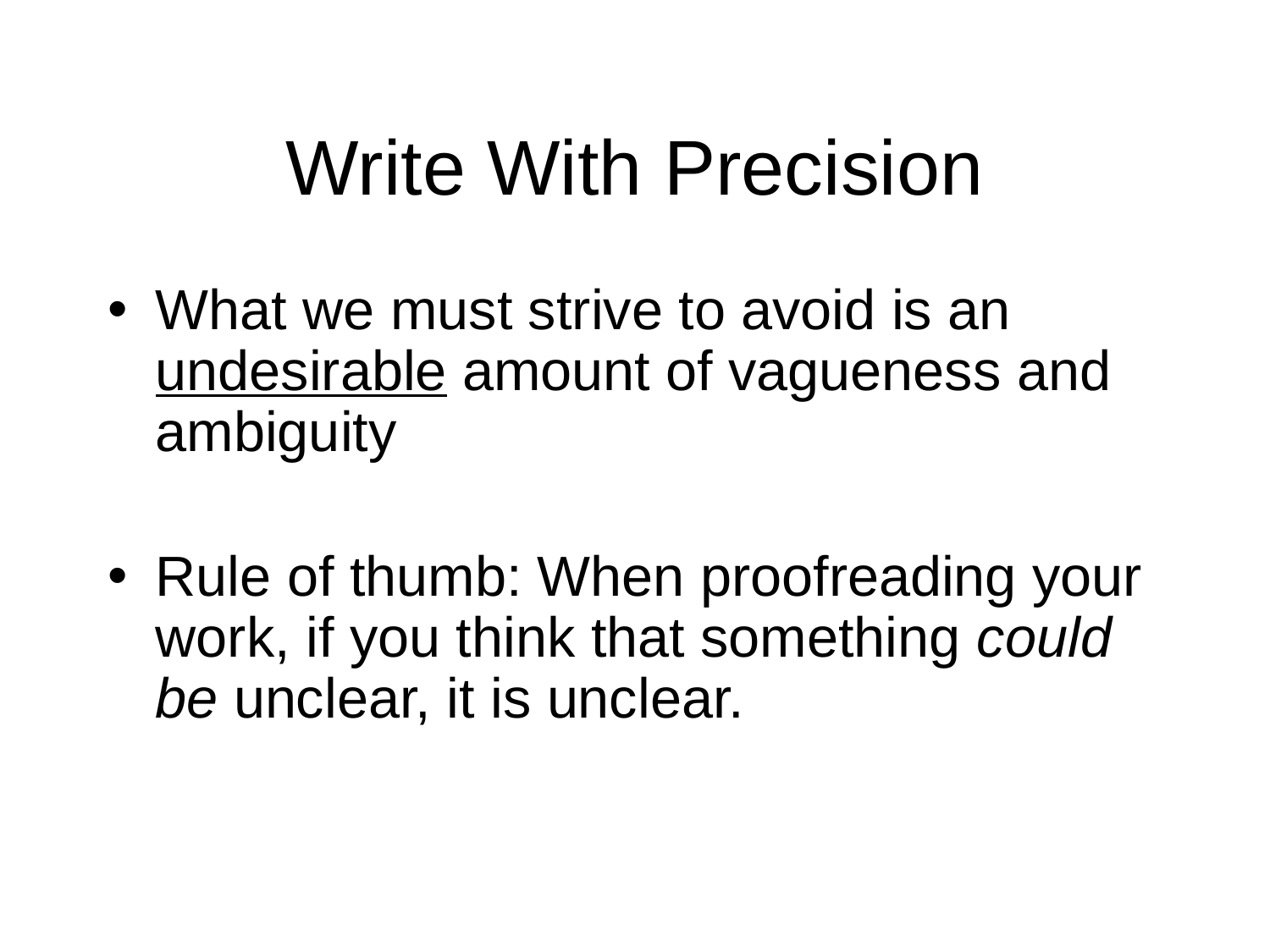

# Write With Precision
What we must strive to avoid is an undesirable amount of vagueness and ambiguity

Rule of thumb: When proofreading your work, if you think that something could be unclear, it is unclear.